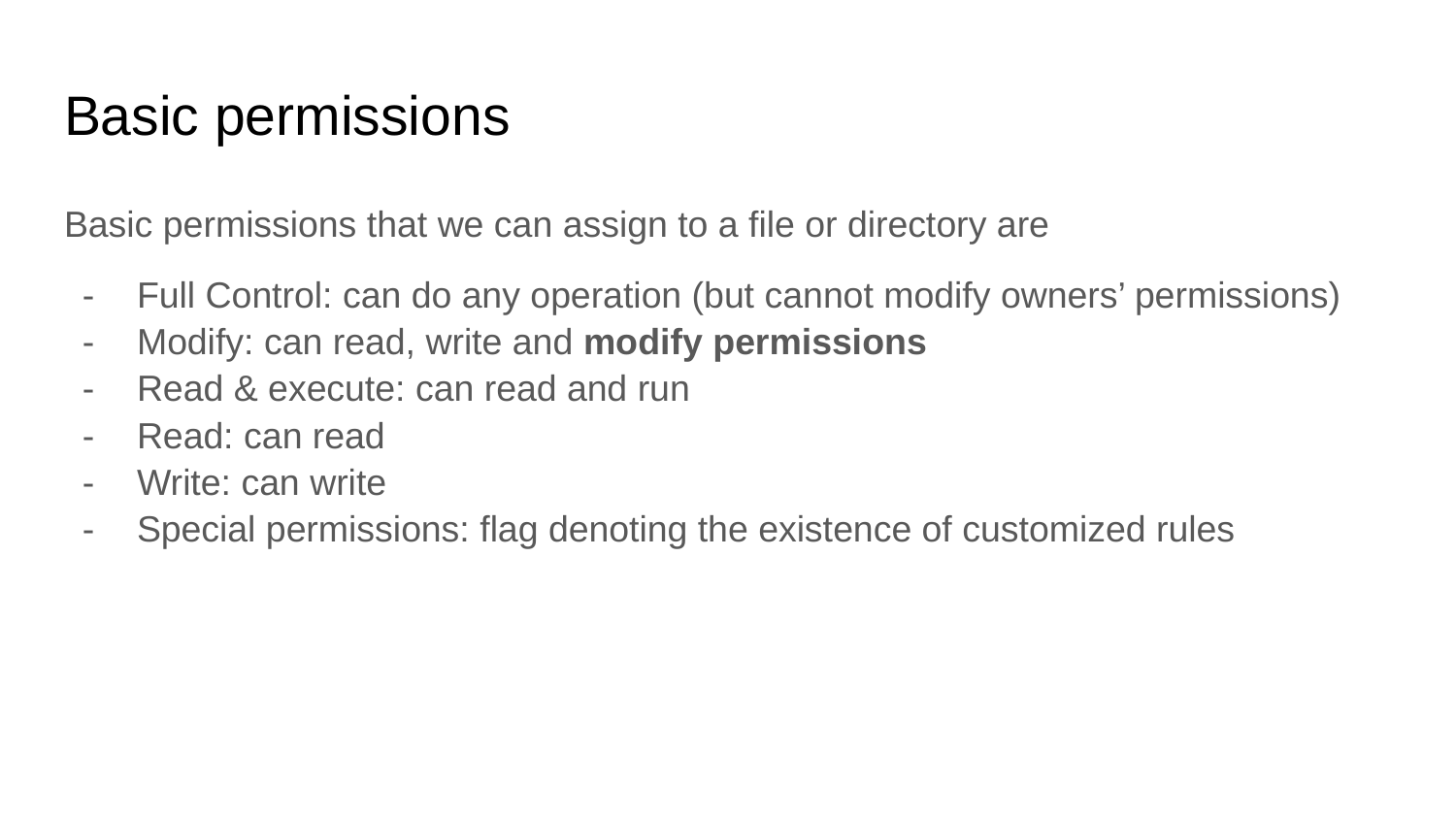

# Basic permissions
Basic permissions that we can assign to a file or directory are
Full Control: can do any operation (but cannot modify owners’ permissions)
Modify: can read, write and modify permissions
Read & execute: can read and run
Read: can read
Write: can write
Special permissions: flag denoting the existence of customized rules